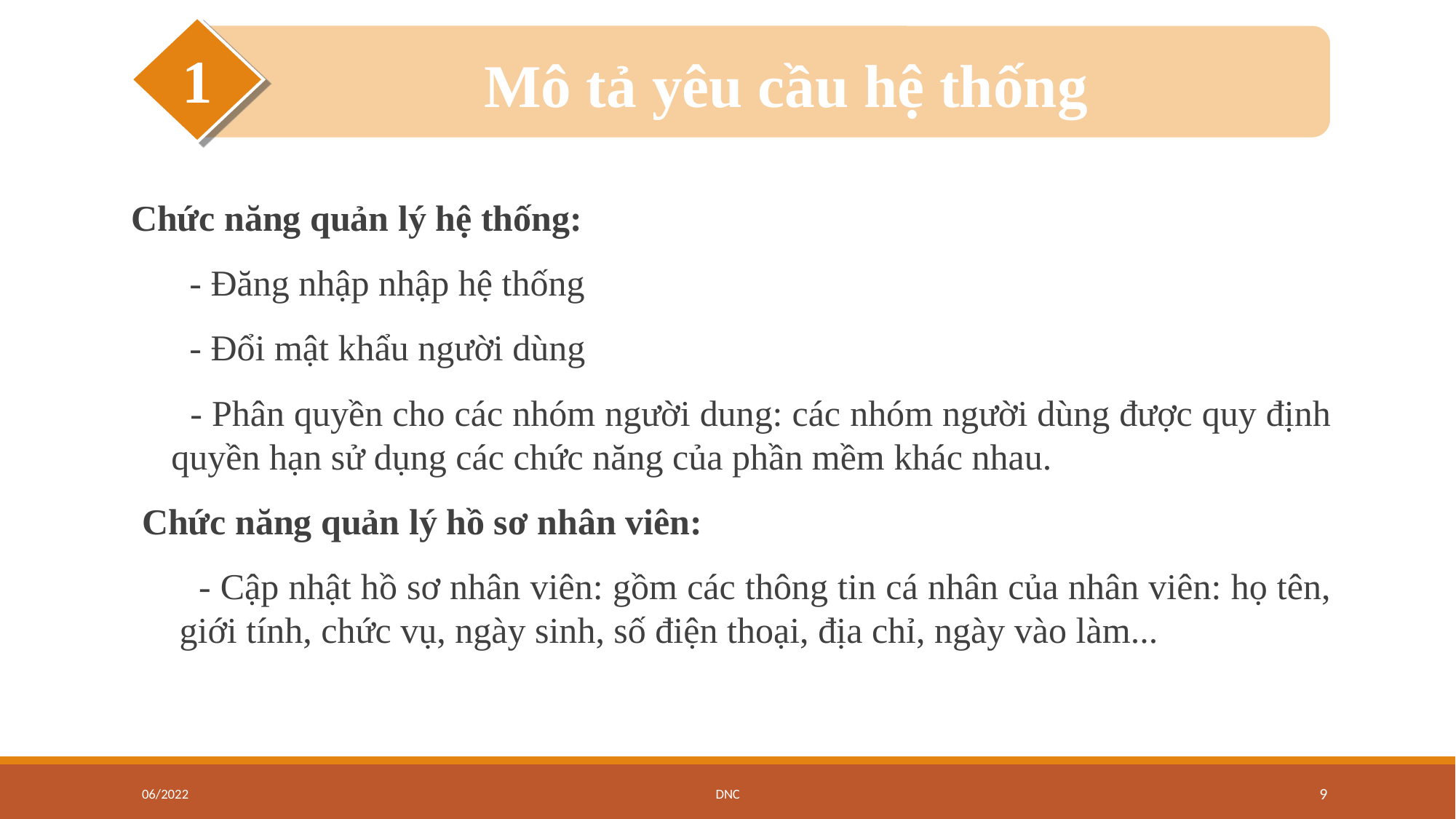

#

1
Mô tả yêu cầu hệ thống

Chức năng quản lý hệ thống:
  - Đăng nhập nhập hệ thống
  - Đổi mật khẩu người dùng
  - Phân quyền cho các nhóm người dung: các nhóm người dùng được quy định quyền hạn sử dụng các chức năng của phần mềm khác nhau.
Chức năng quản lý hồ sơ nhân viên:
  - Cập nhật hồ sơ nhân viên: gồm các thông tin cá nhân của nhân viên: họ tên, giới tính, chức vụ, ngày sinh, số điện thoại, địa chỉ, ngày vào làm...
06/2022
DNC
9